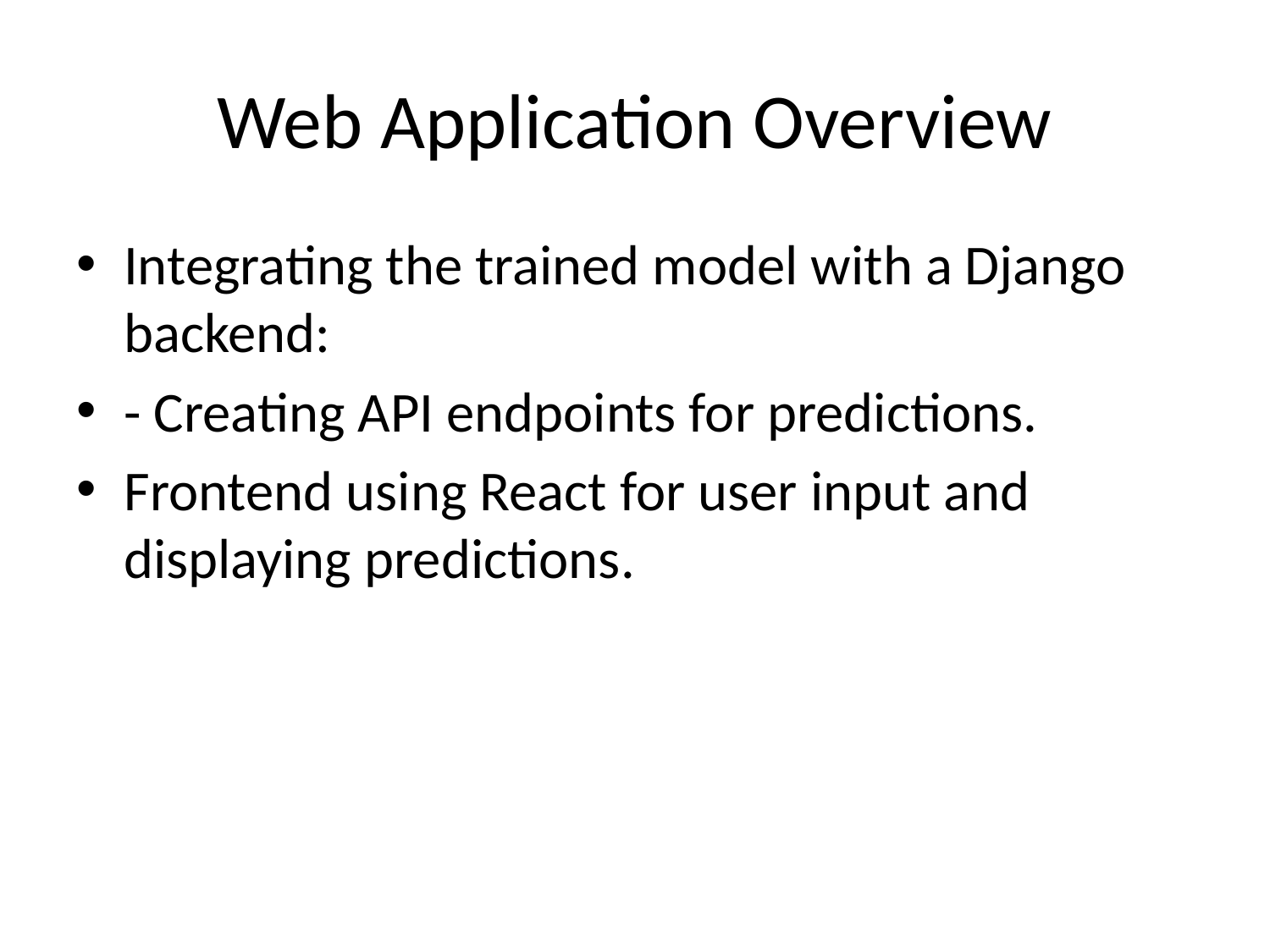

# Web Application Overview
Integrating the trained model with a Django backend:
- Creating API endpoints for predictions.
Frontend using React for user input and displaying predictions.